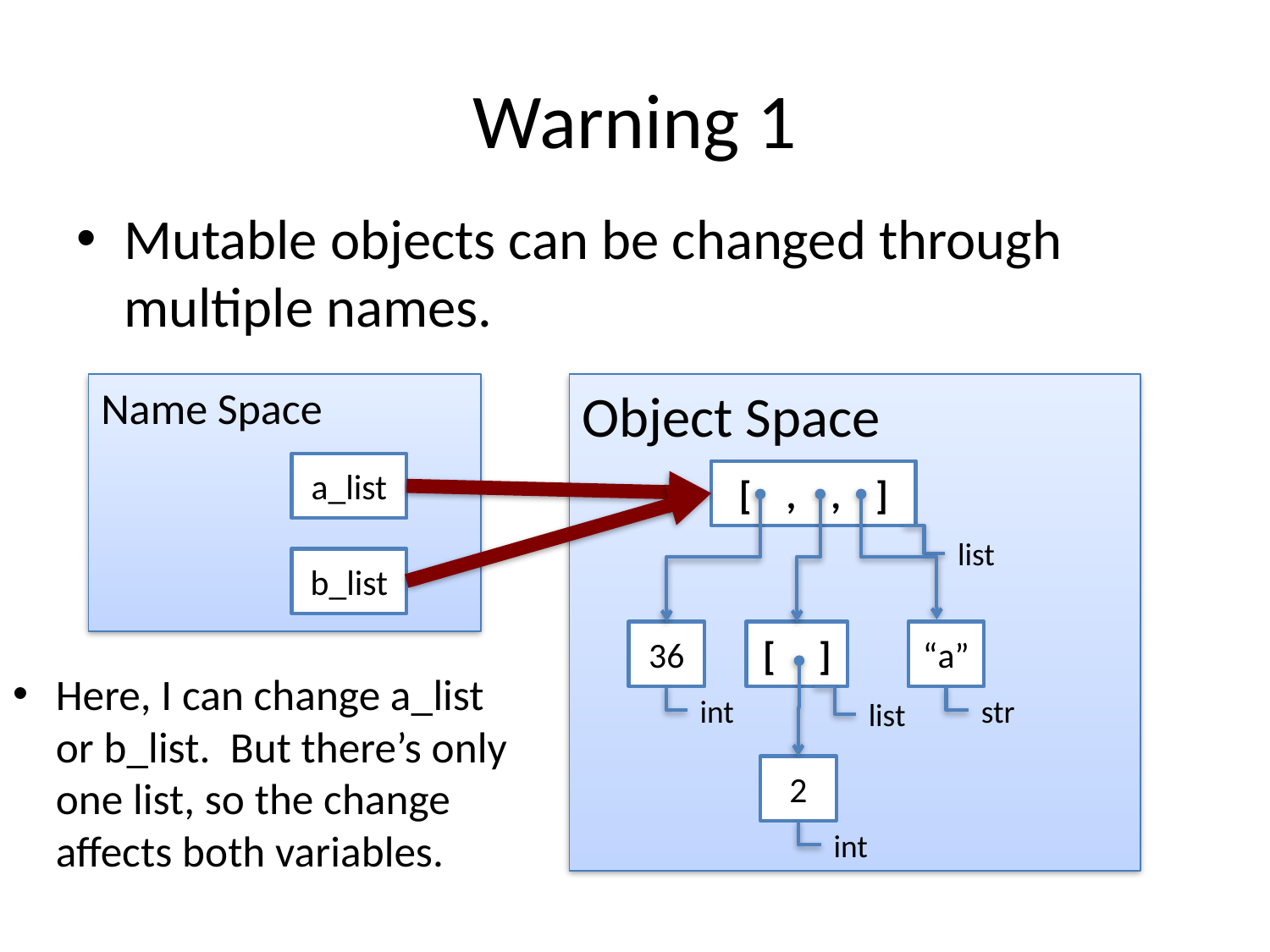

# Warning 1
Mutable objects can be changed through multiple names.
Name Space
Object Space
a_list
[    ,    ,    ]
list
b_list
36
[     ]
“a”
Here, I can change a_list or b_list.  But there’s only one list, so the change affects both variables.
int
str
list
2
int